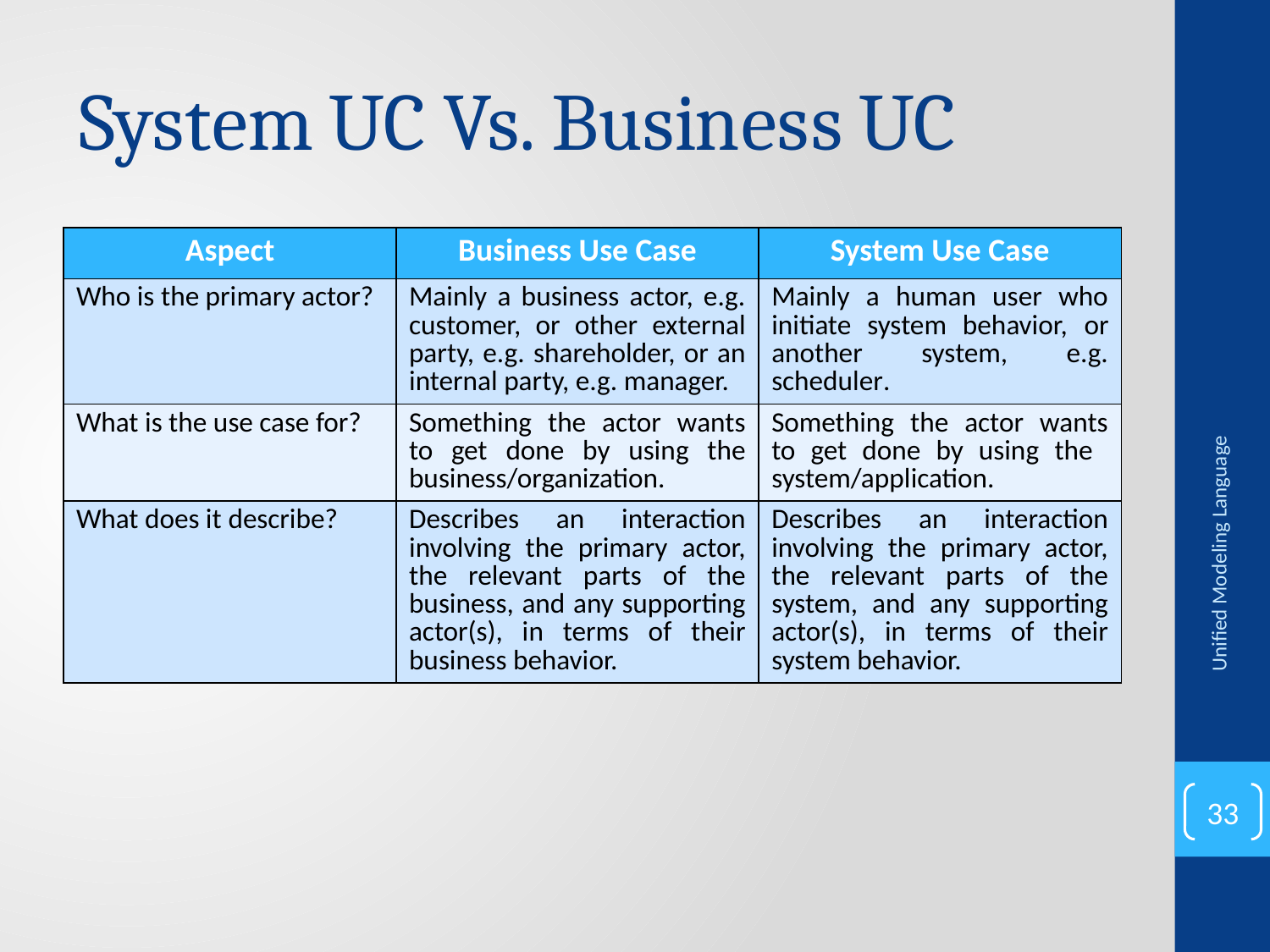

# System UC Vs. Business UC
| Aspect | Business Use Case | System Use Case |
| --- | --- | --- |
| Who is the primary actor? | Mainly a business actor, e.g. customer, or other external party, e.g. shareholder, or an internal party, e.g. manager. | Mainly a human user who initiate system behavior, or another system, e.g. scheduler. |
| What is the use case for? | Something the actor wants to get done by using the business/organization. | Something the actor wants to get done by using the system/application. |
| What does it describe? | Describes an interaction involving the primary actor, the relevant parts of the business, and any supporting actor(s), in terms of their business behavior. | Describes an interaction involving the primary actor, the relevant parts of the system, and any supporting actor(s), in terms of their system behavior. |
Unified Modeling Language
33